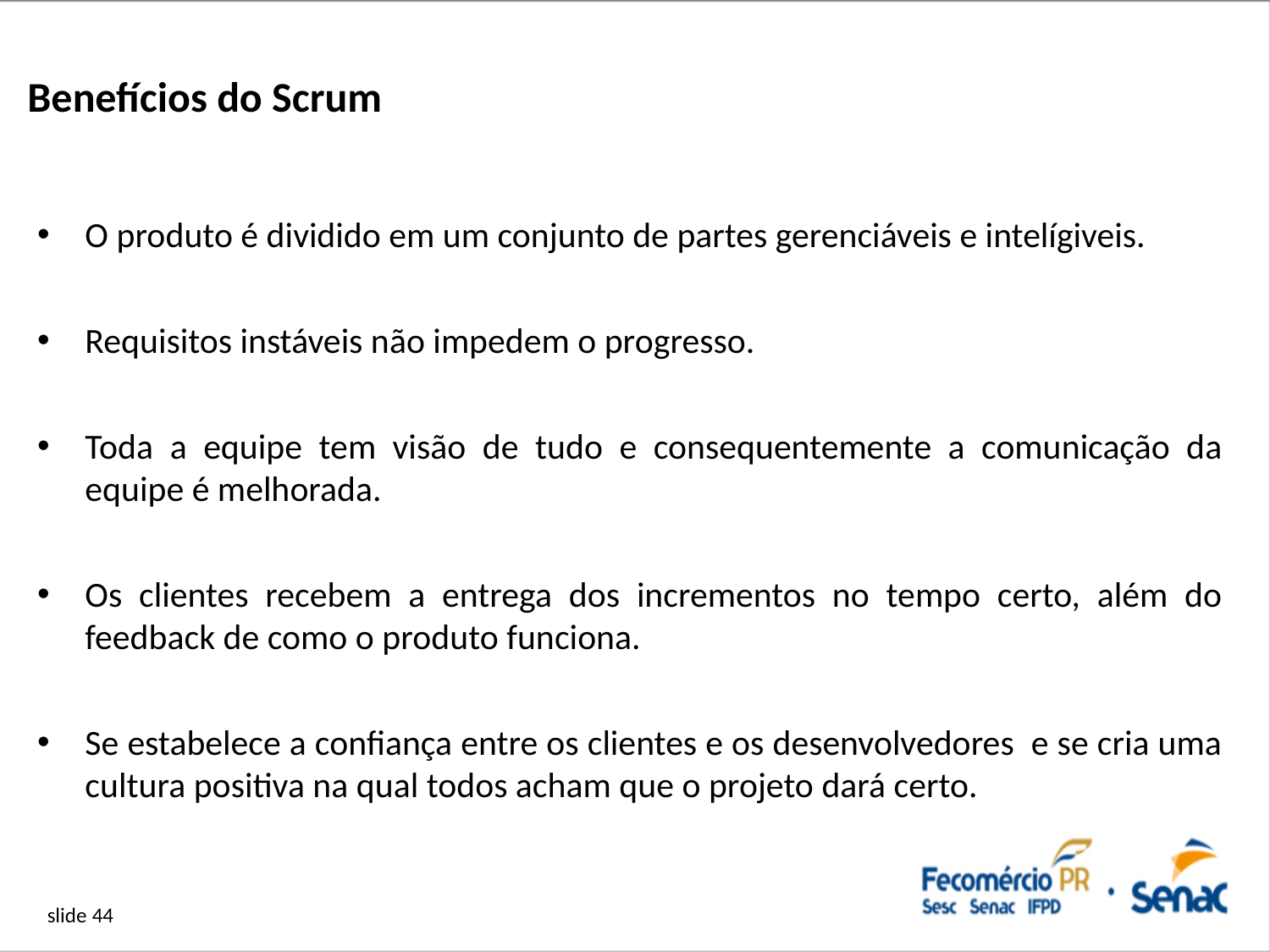

# Benefícios do Scrum
O produto é dividido em um conjunto de partes gerenciáveis e intelígiveis.

Requisitos instáveis não impedem o progresso.

Toda a equipe tem visão de tudo e consequentemente a comunicação da equipe é melhorada.

Os clientes recebem a entrega dos incrementos no tempo certo, além do feedback de como o produto funciona.

Se estabelece a confiança entre os clientes e os desenvolvedores  e se cria uma cultura positiva na qual todos acham que o projeto dará certo.